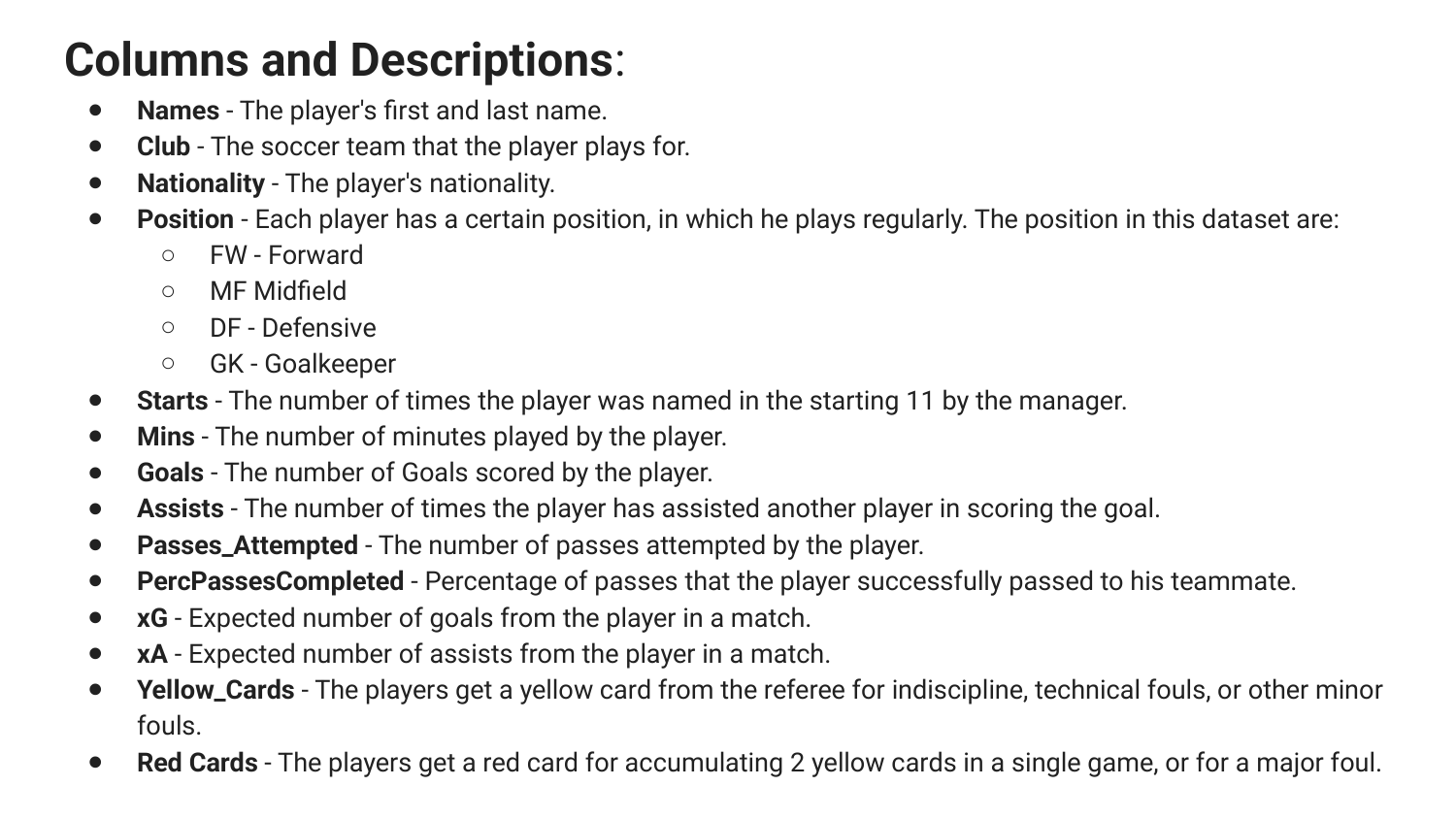

# Columns and Descriptions:
Names - The player's first and last name.
Club - The soccer team that the player plays for.
Nationality - The player's nationality.
Position - Each player has a certain position, in which he plays regularly. The position in this dataset are:
FW - Forward
MF Midfield
DF - Defensive
GK - Goalkeeper
Starts - The number of times the player was named in the starting 11 by the manager.
Mins - The number of minutes played by the player.
Goals - The number of Goals scored by the player.
Assists - The number of times the player has assisted another player in scoring the goal.
Passes_Attempted - The number of passes attempted by the player.
PercPassesCompleted - Percentage of passes that the player successfully passed to his teammate.
xG - Expected number of goals from the player in a match.
xA - Expected number of assists from the player in a match.
Yellow_Cards - The players get a yellow card from the referee for indiscipline, technical fouls, or other minor fouls.
Red Cards - The players get a red card for accumulating 2 yellow cards in a single game, or for a major foul.